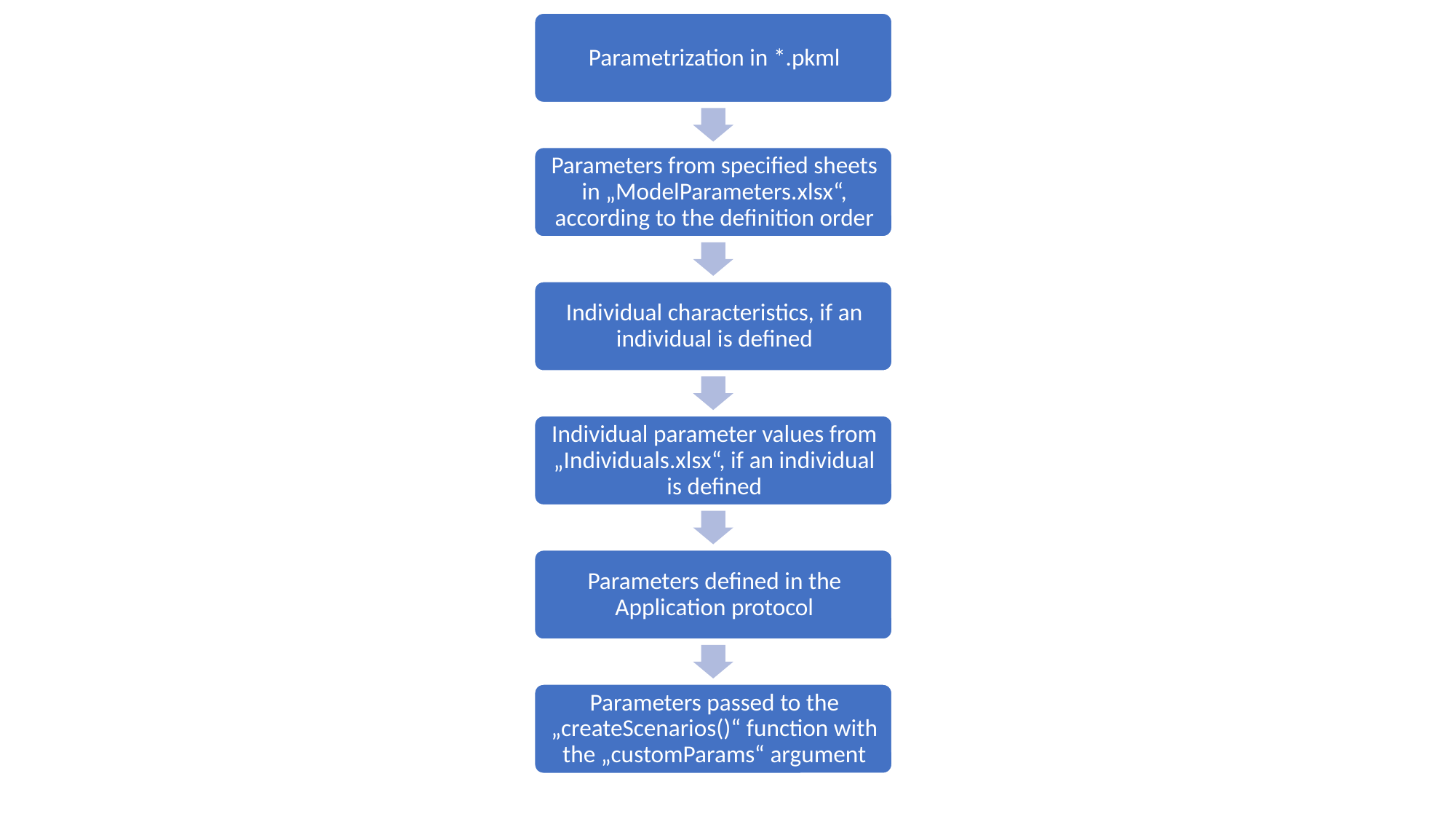

Parametrization in *.pkml

Parameters from specified sheets in „ModelParameters.xlsx“, according to the definition order

Individual characteristics, if an individual is defined

Individual parameter values from „Individuals.xlsx“, if an individual is defined

Parameters defined in the Application protocol

Parameters passed to the „createScenarios()“ function with the „customParams“ argument